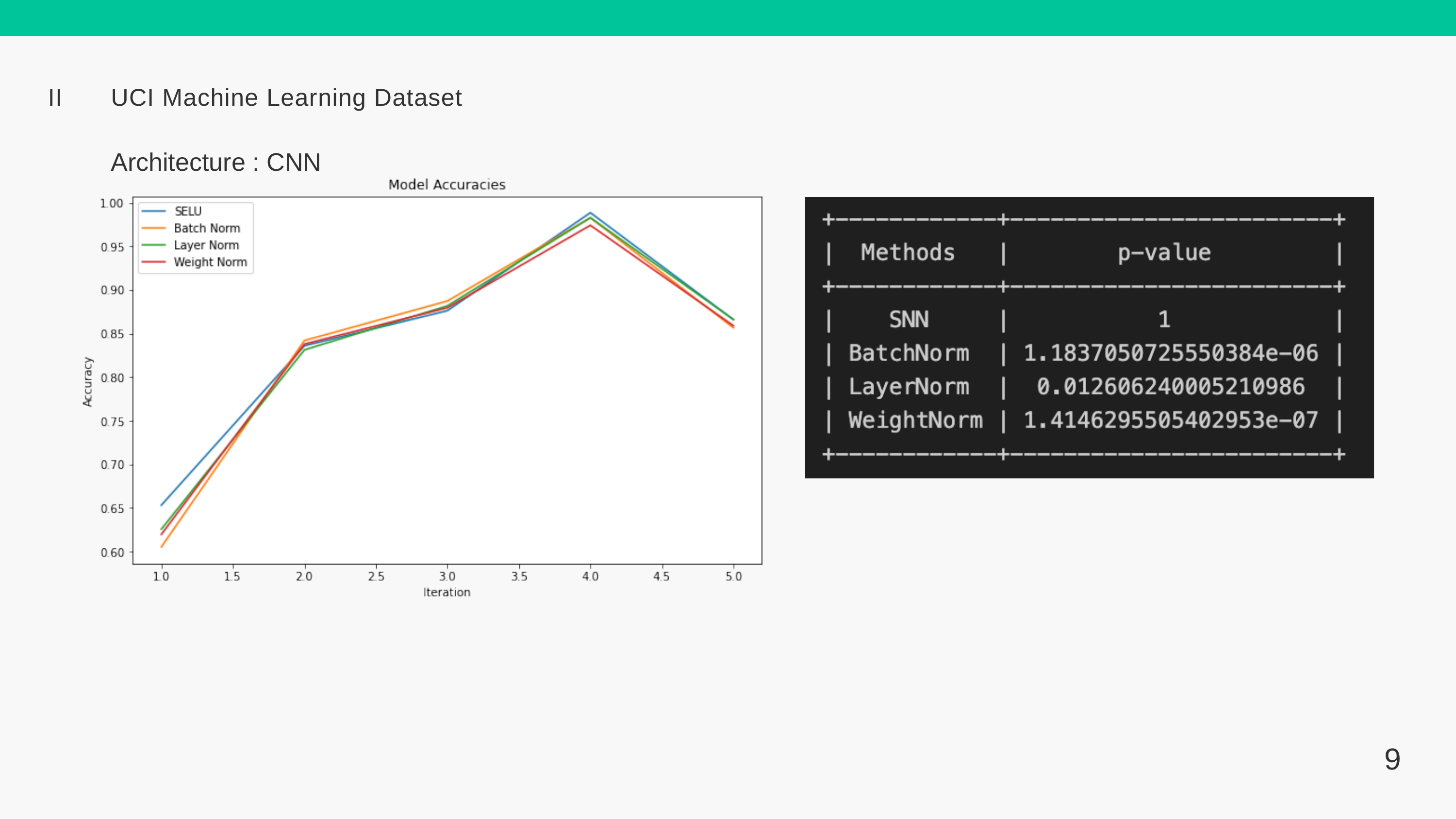

II
UCI Machine Learning Dataset
Architecture : CNN

9